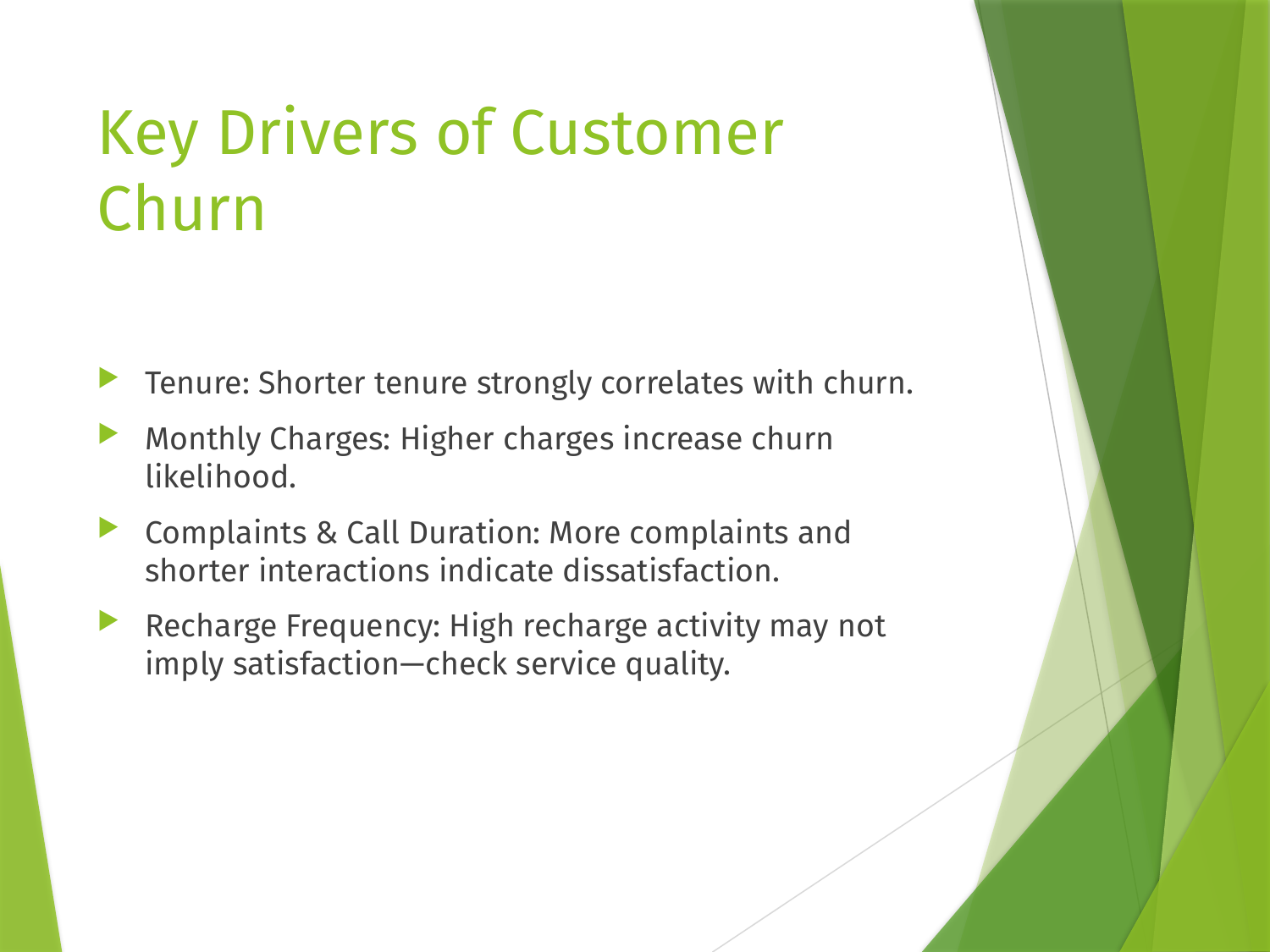

# Key Drivers of Customer Churn

Tenure: Shorter tenure strongly correlates with churn.
Monthly Charges: Higher charges increase churn likelihood.
Complaints & Call Duration: More complaints and shorter interactions indicate dissatisfaction.
Recharge Frequency: High recharge activity may not imply satisfaction—check service quality.